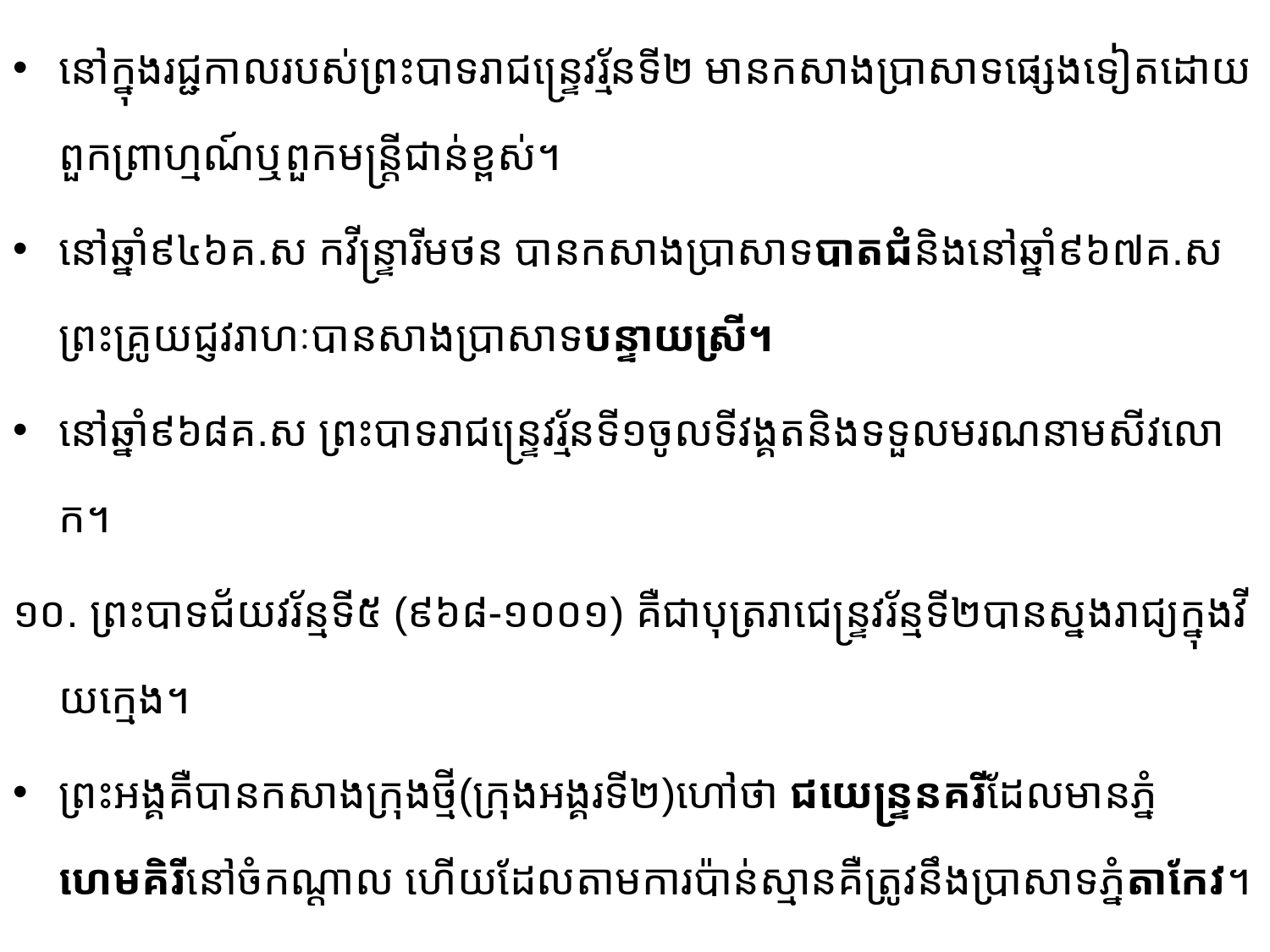

នៅក្នុងរជ្ជកាលរបស់ព្រះបាទរាជន្រ្ទេវរ្ម័នទី២ មានកសាងប្រាសាទផ្សេងទៀតដោយពួក​ព្រាហ្មណ៍​ឬពួកមន្រ្តីជាន់ខ្ពស់។
នៅឆ្នាំ៩៤៦គ.ស កវីន្រ្ទារីមថន បានកសាងប្រាសាទបាតជំនិងនៅឆ្នាំ៩៦៧គ.ស​ព្រះគ្រូយជ្ញវរាហៈបានសាងប្រាសាទបន្ទាយស្រី។
នៅឆ្នាំ៩៦៨គ.ស ព្រះបាទរាជន្រ្ទេវរ្ម័នទី១​ចូលទីវង្គត​និង​ទទួល​មរណនាមសីវលោក។
១០. ព្រះបាទជ័យវរ័ន្មទី៥ (៩៦៨-១០០១) គឺជាបុត្ររាជេន្រ្ទវរ័ន្មទី២បានស្នងរាជ្យក្នុងវីយក្មេង។
ព្រះអង្គ​គឺ​បាន​កសាងក្រុងថ្មី(ក្រុងអង្គរទី២)ហៅថា ជយេន្រ្ទនគរីដែលមានភ្នំហេមគិរីនៅចំកណ្ដាល ហើយដែលតាមការ​ប៉ាន់ស្មាន​គឺត្រូវនឹង​ប្រាសាទភ្នំតាកែវ។